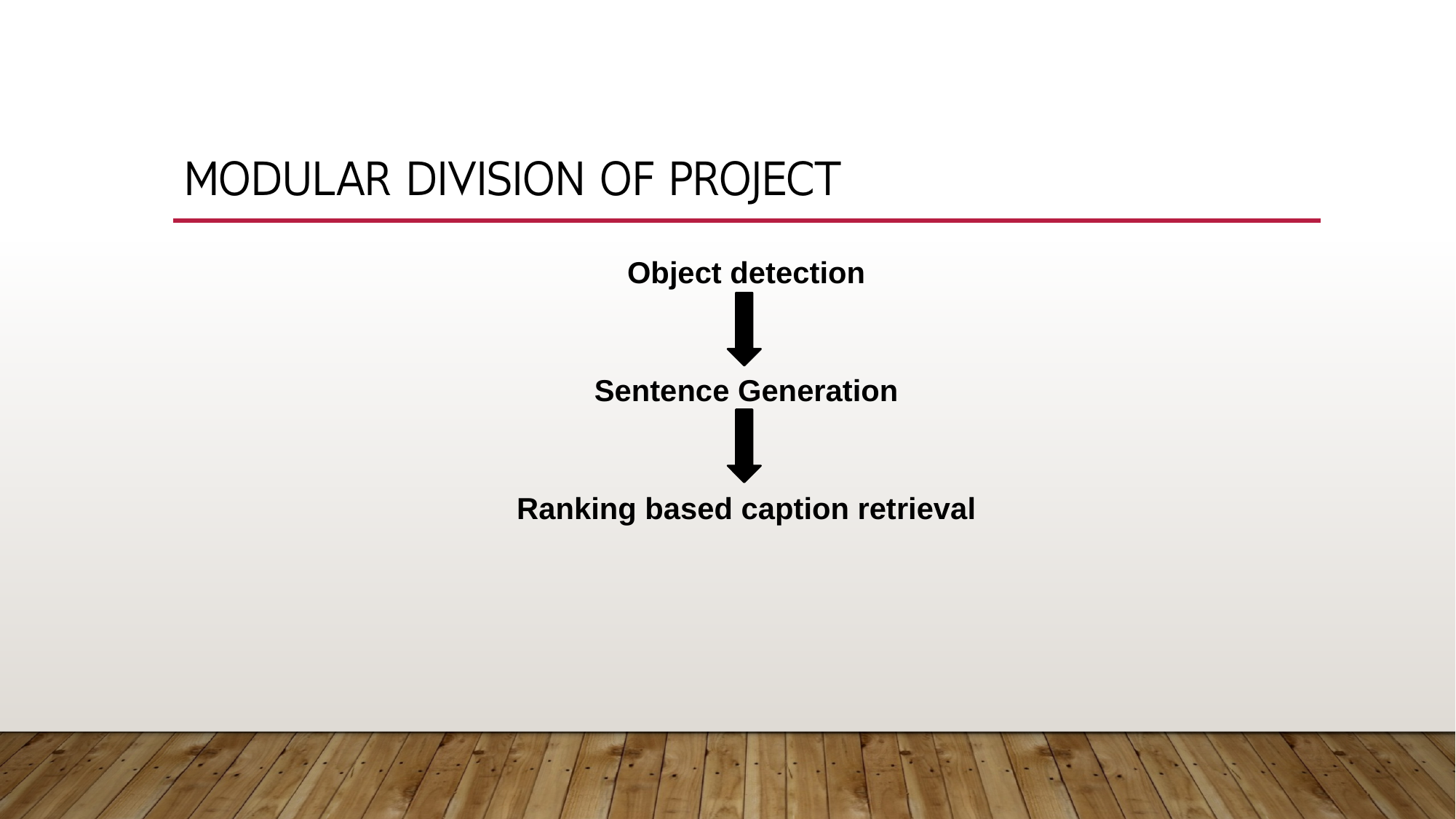

# modular division of project
Object detection

Sentence Generation

Ranking based caption retrieval